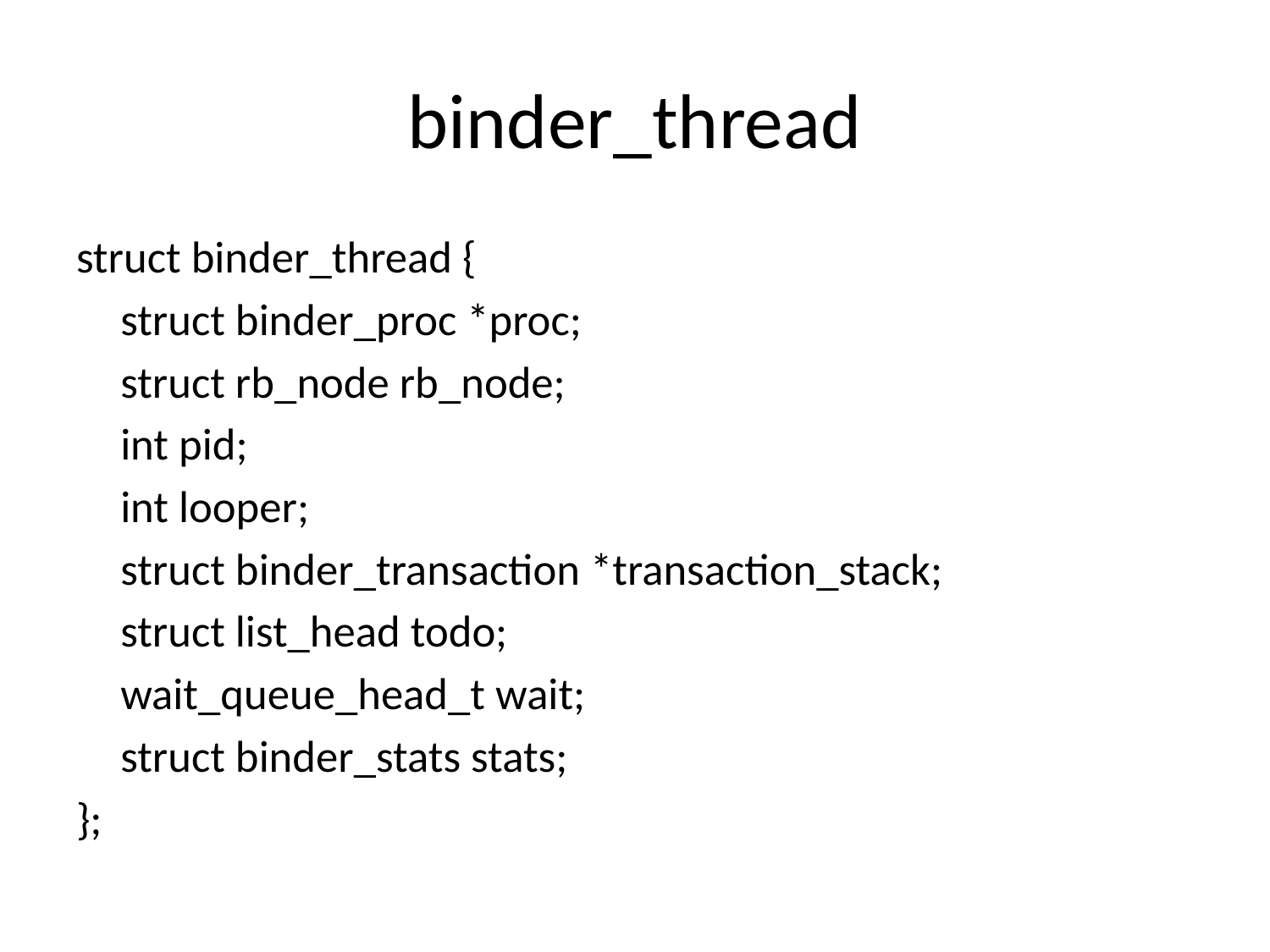

# binder_thread
struct binder_thread {
	struct binder_proc *proc;
	struct rb_node rb_node;
	int pid;
	int looper;
	struct binder_transaction *transaction_stack;
	struct list_head todo;
	wait_queue_head_t wait;
	struct binder_stats stats;
};